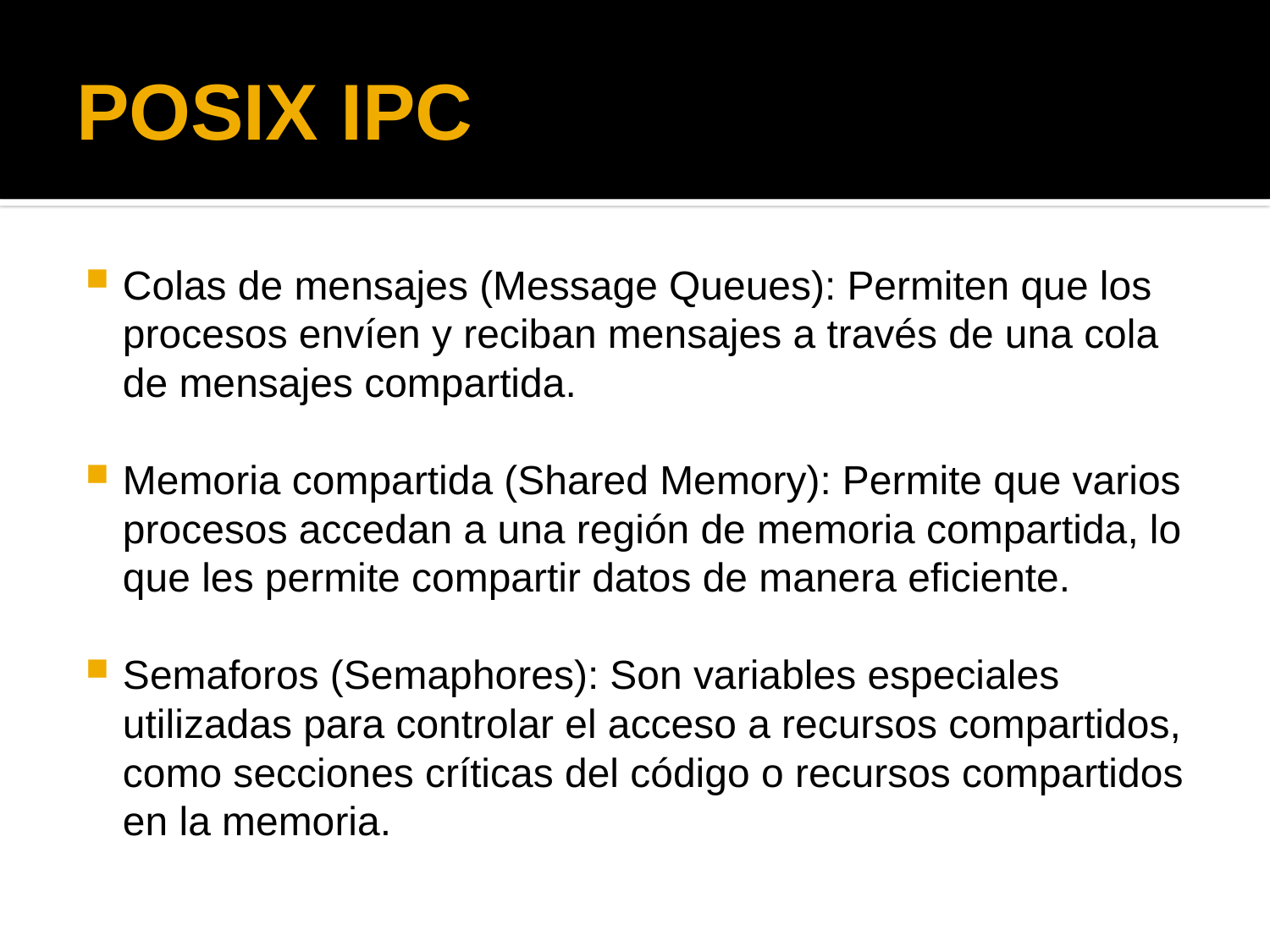

# POSIX IPC
Colas de mensajes (Message Queues): Permiten que los procesos envíen y reciban mensajes a través de una cola de mensajes compartida.

Memoria compartida (Shared Memory): Permite que varios procesos accedan a una región de memoria compartida, lo que les permite compartir datos de manera eficiente.

Semaforos (Semaphores): Son variables especiales utilizadas para controlar el acceso a recursos compartidos, como secciones críticas del código o recursos compartidos en la memoria.